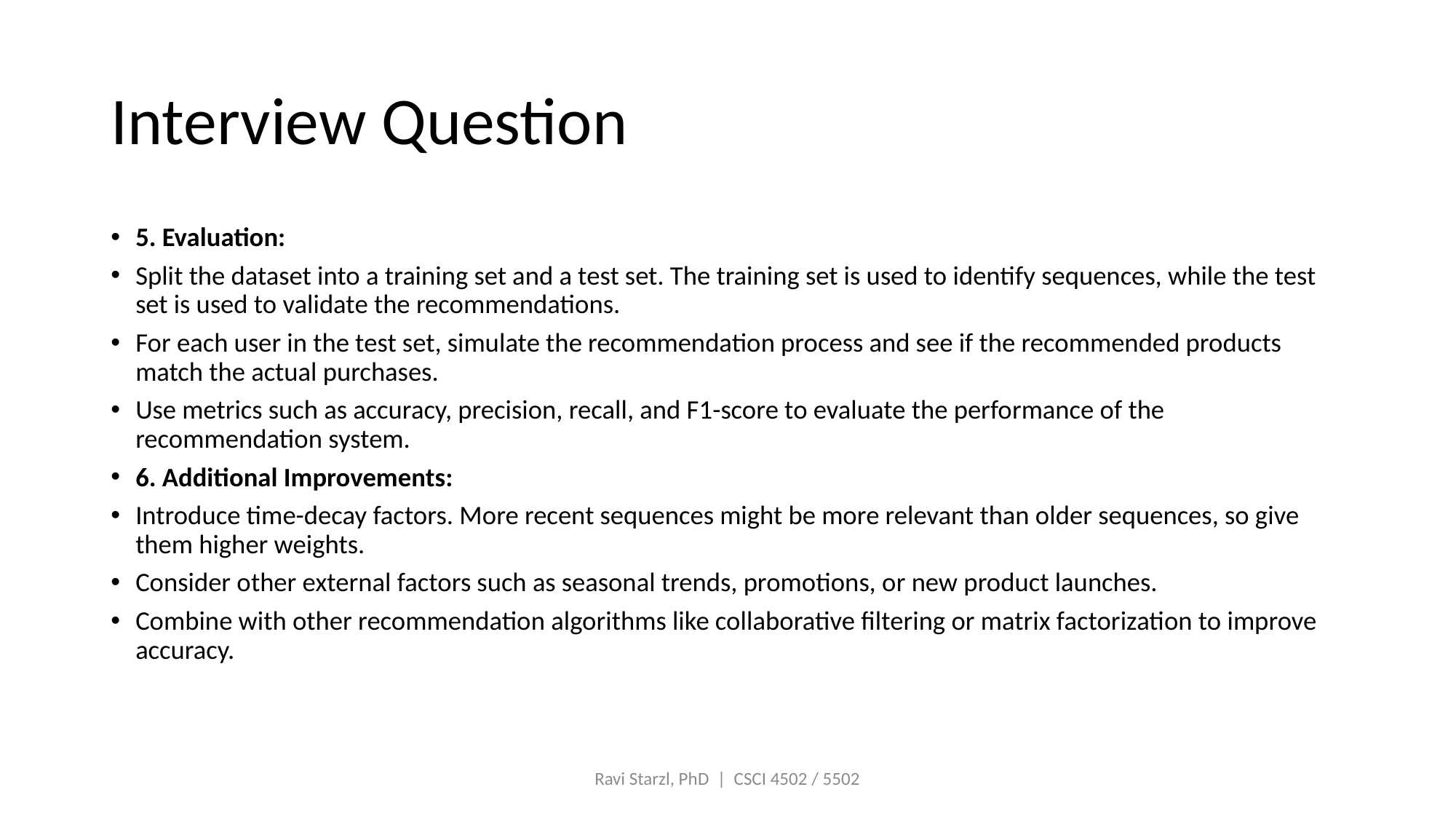

# Interview Question
5. Evaluation:
Split the dataset into a training set and a test set. The training set is used to identify sequences, while the test set is used to validate the recommendations.
For each user in the test set, simulate the recommendation process and see if the recommended products match the actual purchases.
Use metrics such as accuracy, precision, recall, and F1-score to evaluate the performance of the recommendation system.
6. Additional Improvements:
Introduce time-decay factors. More recent sequences might be more relevant than older sequences, so give them higher weights.
Consider other external factors such as seasonal trends, promotions, or new product launches.
Combine with other recommendation algorithms like collaborative filtering or matrix factorization to improve accuracy.

Ravi Starzl, PhD  |  CSCI 4502 / 5502